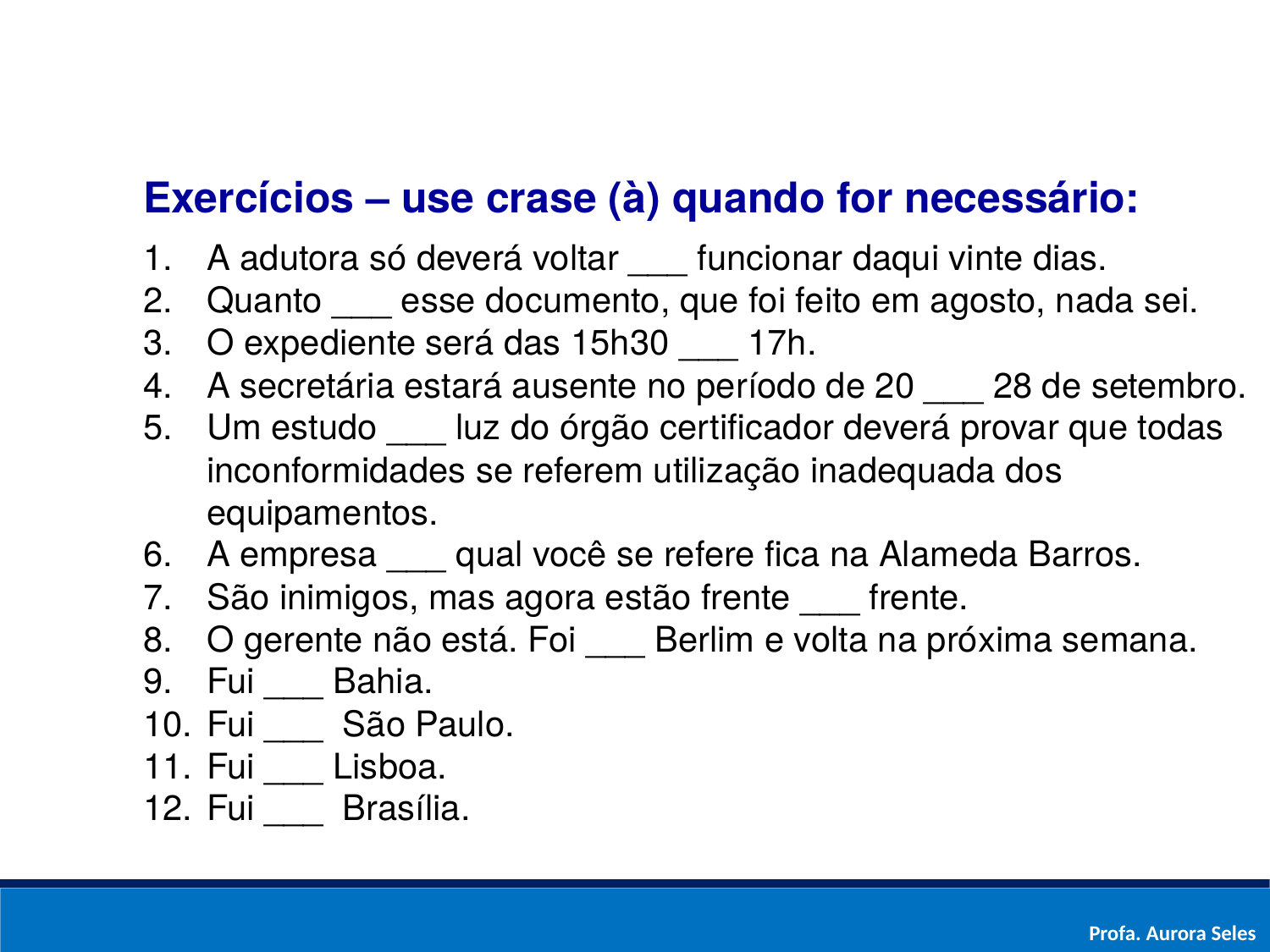

Exercícios – use crase (à) quando for necessário:

A adutora só deverá voltar ___ funcionar daqui vinte dias.
Quanto ___ esse documento, que foi feito em agosto, nada sei.
O expediente será das 15h30 ___ 17h.
A secretária estará ausente no período de 20 ___ 28 de setembro.
Um estudo ___ luz do órgão certificador deverá provar que todas inconformidades se referem utilização inadequada dos equipamentos.
A empresa ___ qual você se refere fica na Alameda Barros.
São inimigos, mas agora estão frente ___ frente.
O gerente não está. Foi ___ Berlim e volta na próxima semana.
Fui ___ Bahia.
Fui ___  São Paulo.
Fui ___ Lisboa.
Fui ___  Brasília.
Profa. Aurora Seles